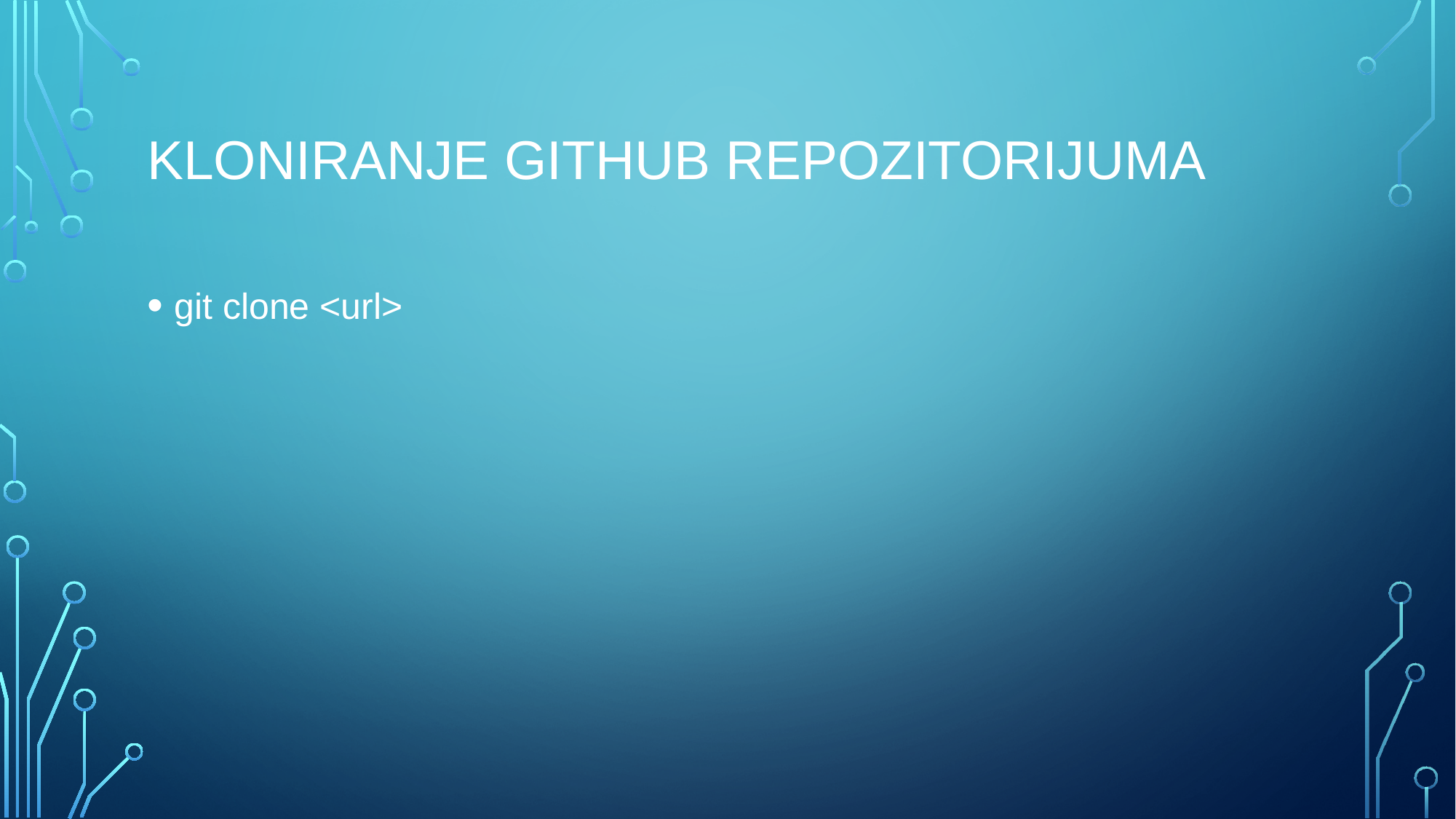

# Kloniranje github repozitorijuma
git clone <url>